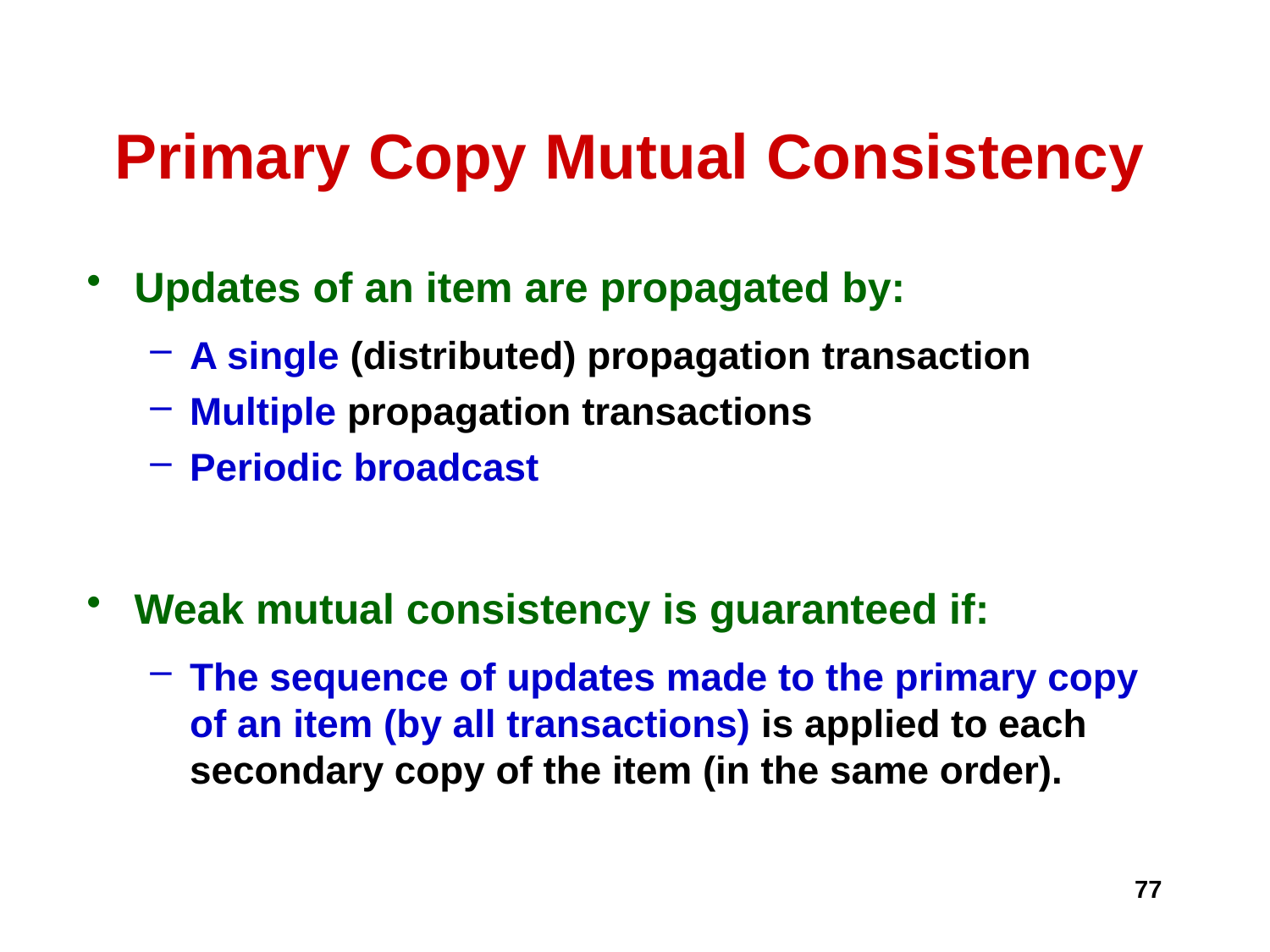

# Primary Copy Mutual Consistency
Updates of an item are propagated by:
A single (distributed) propagation transaction
Multiple propagation transactions
Periodic broadcast

Weak mutual consistency is guaranteed if:
The sequence of updates made to the primary copy of an item (by all transactions) is applied to each secondary copy of the item (in the same order).
77